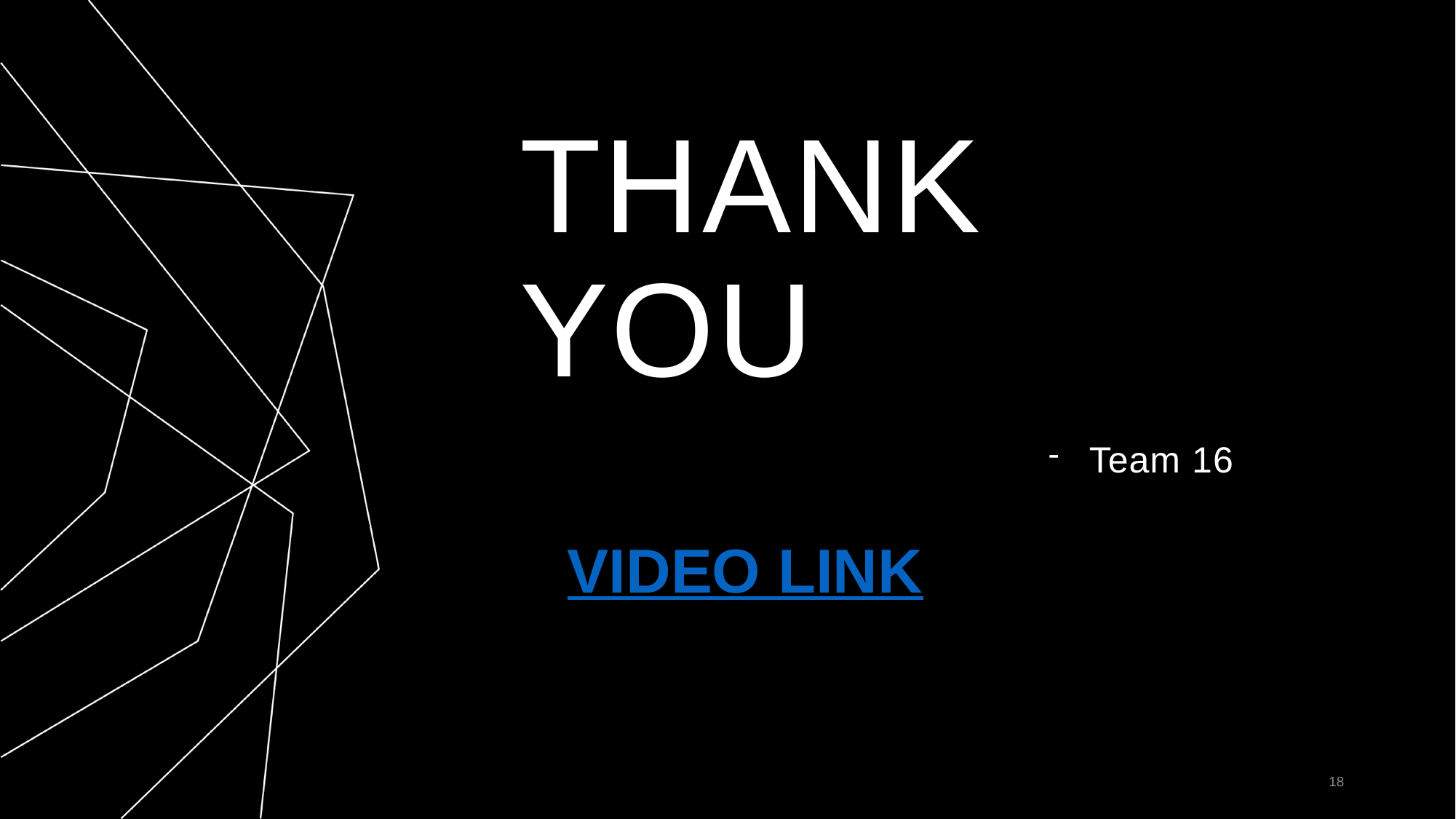

# THANK YOU
Team 16

VIDEO LINK​
18